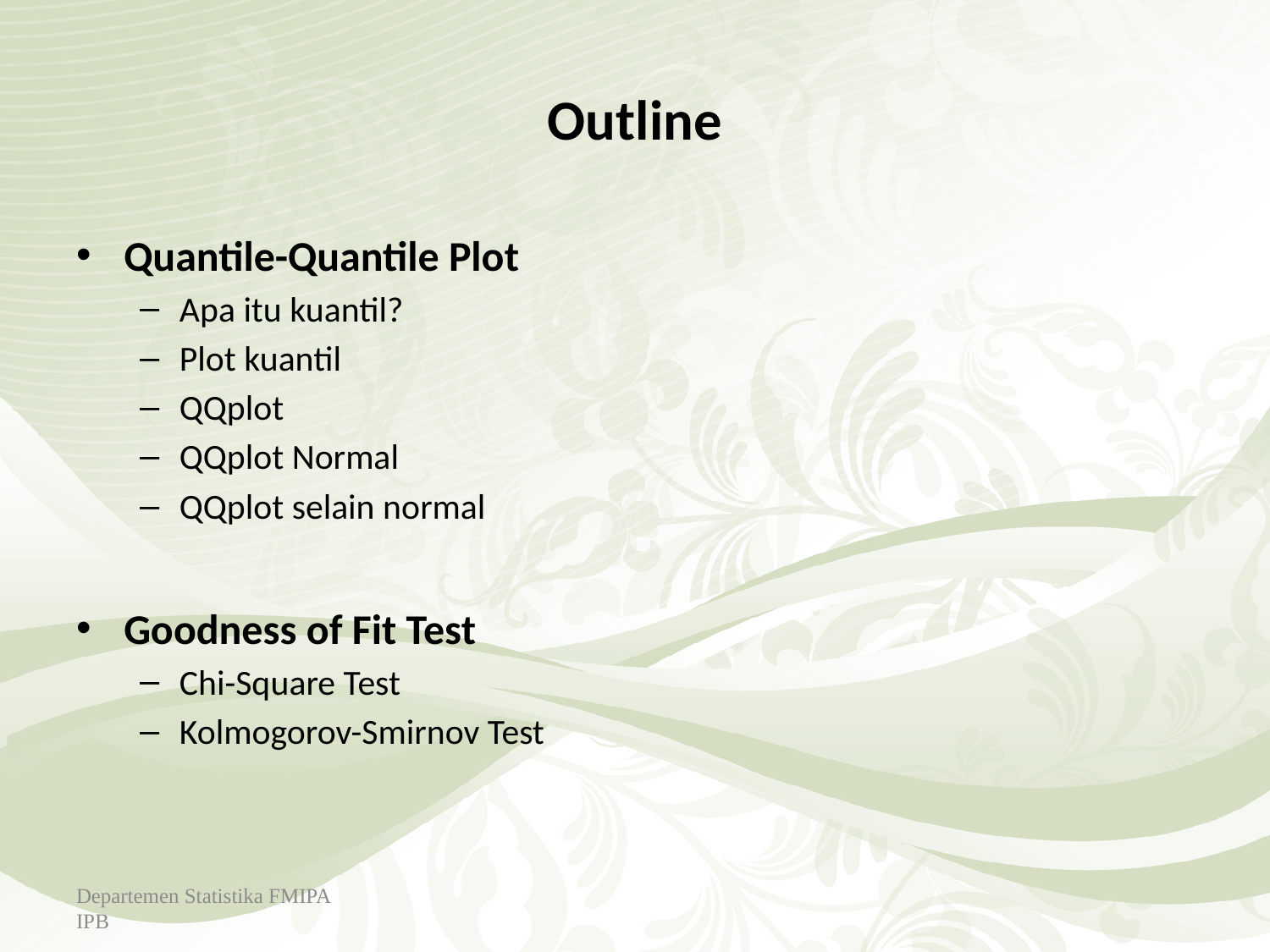

Departemen Statistika FMIPA IPB
37
# Outline
Quantile-Quantile Plot
Apa itu kuantil?
Plot kuantil
QQplot
QQplot Normal
QQplot selain normal

Goodness of Fit Test
Chi-Square Test
Kolmogorov-Smirnov Test